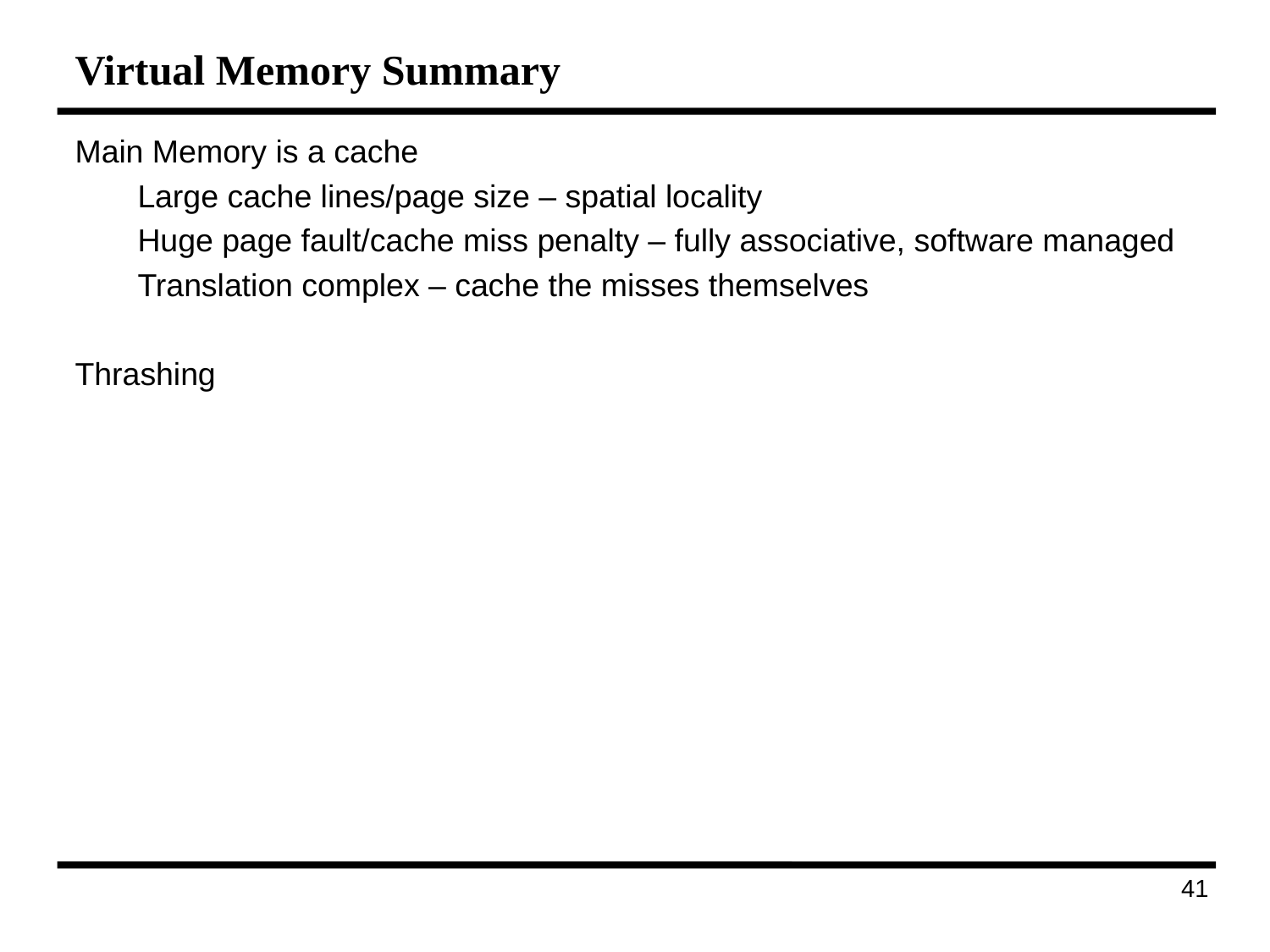

# Virtual Memory Summary
Main Memory is a cache
Large cache lines/page size – spatial locality
Huge page fault/cache miss penalty – fully associative, software managed
Translation complex – cache the misses themselves

Thrashing
41